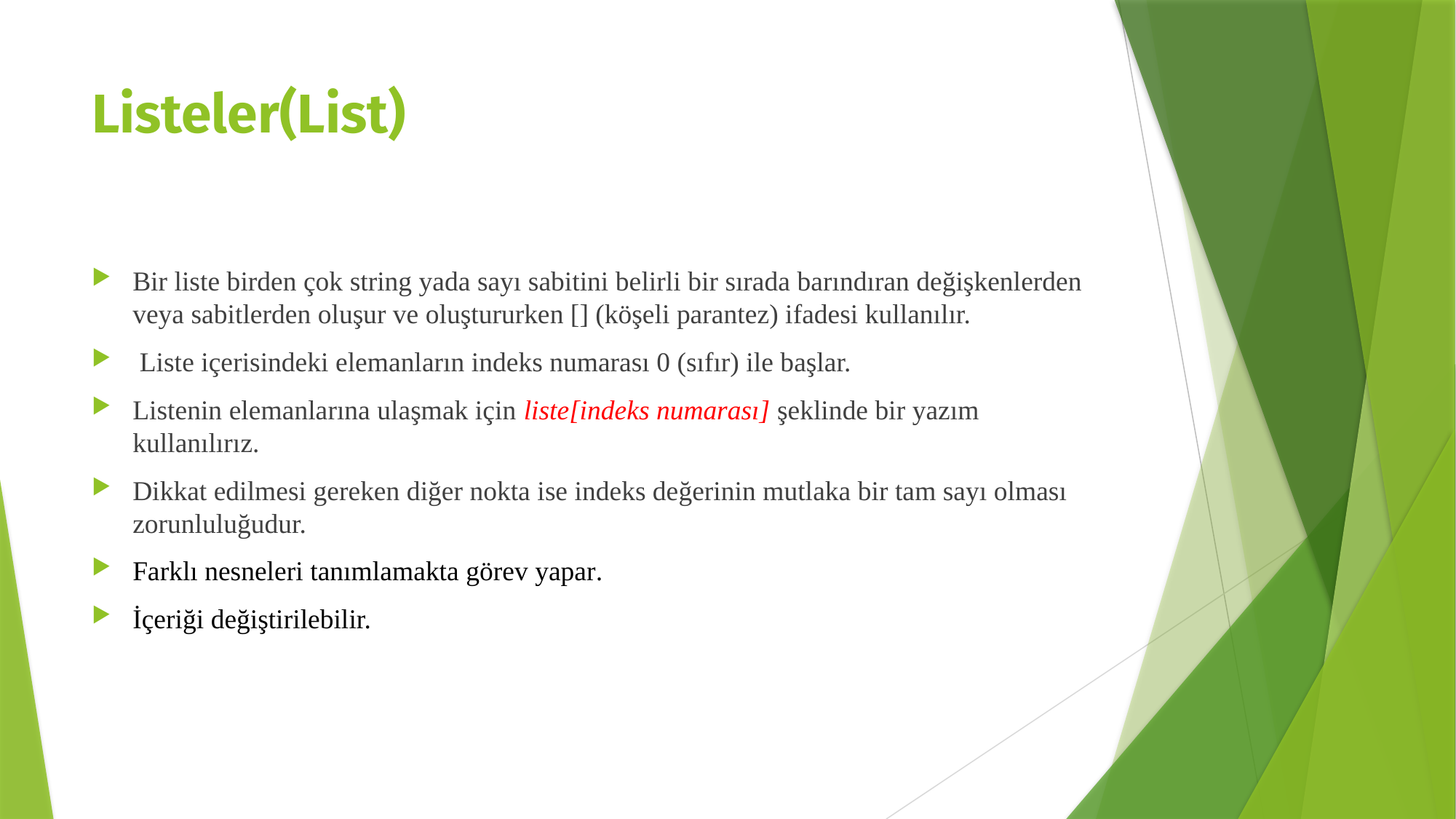

# Listeler(List)
Bir liste birden çok string yada sayı sabitini belirli bir sırada barındıran değişkenlerden veya sabitlerden oluşur ve oluştururken [] (köşeli parantez) ifadesi kullanılır.
 Liste içerisindeki elemanların indeks numarası 0 (sıfır) ile başlar.
Listenin elemanlarına ulaşmak için liste[indeks numarası] şeklinde bir yazım kullanılırız.
Dikkat edilmesi gereken diğer nokta ise indeks değerinin mutlaka bir tam sayı olması zorunluluğudur.
Farklı nesneleri tanımlamakta görev yapar.
İçeriği değiştirilebilir.